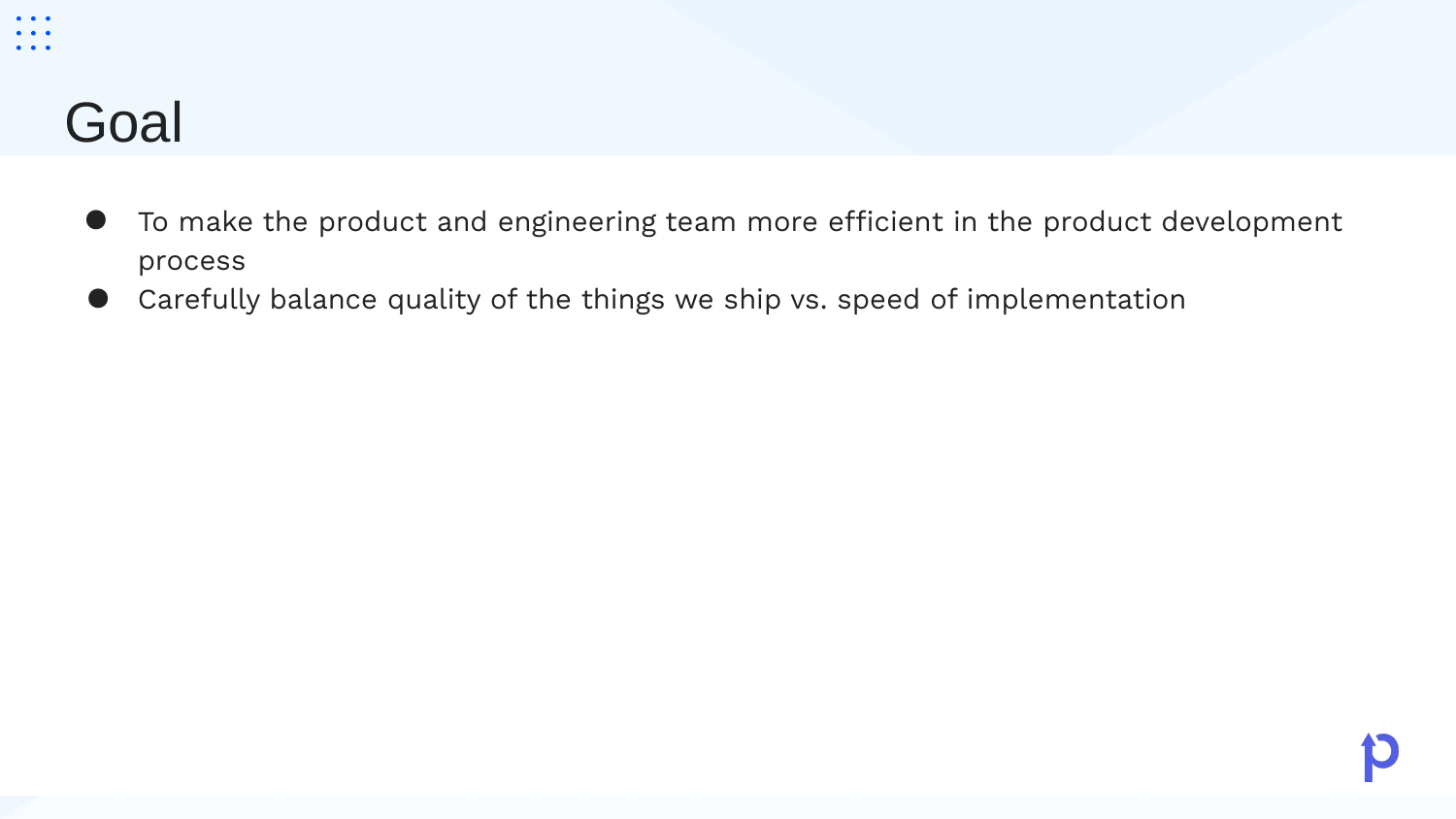

# Goal
To make the product and engineering team more efficient in the product development process
Carefully balance quality of the things we ship vs. speed of implementation